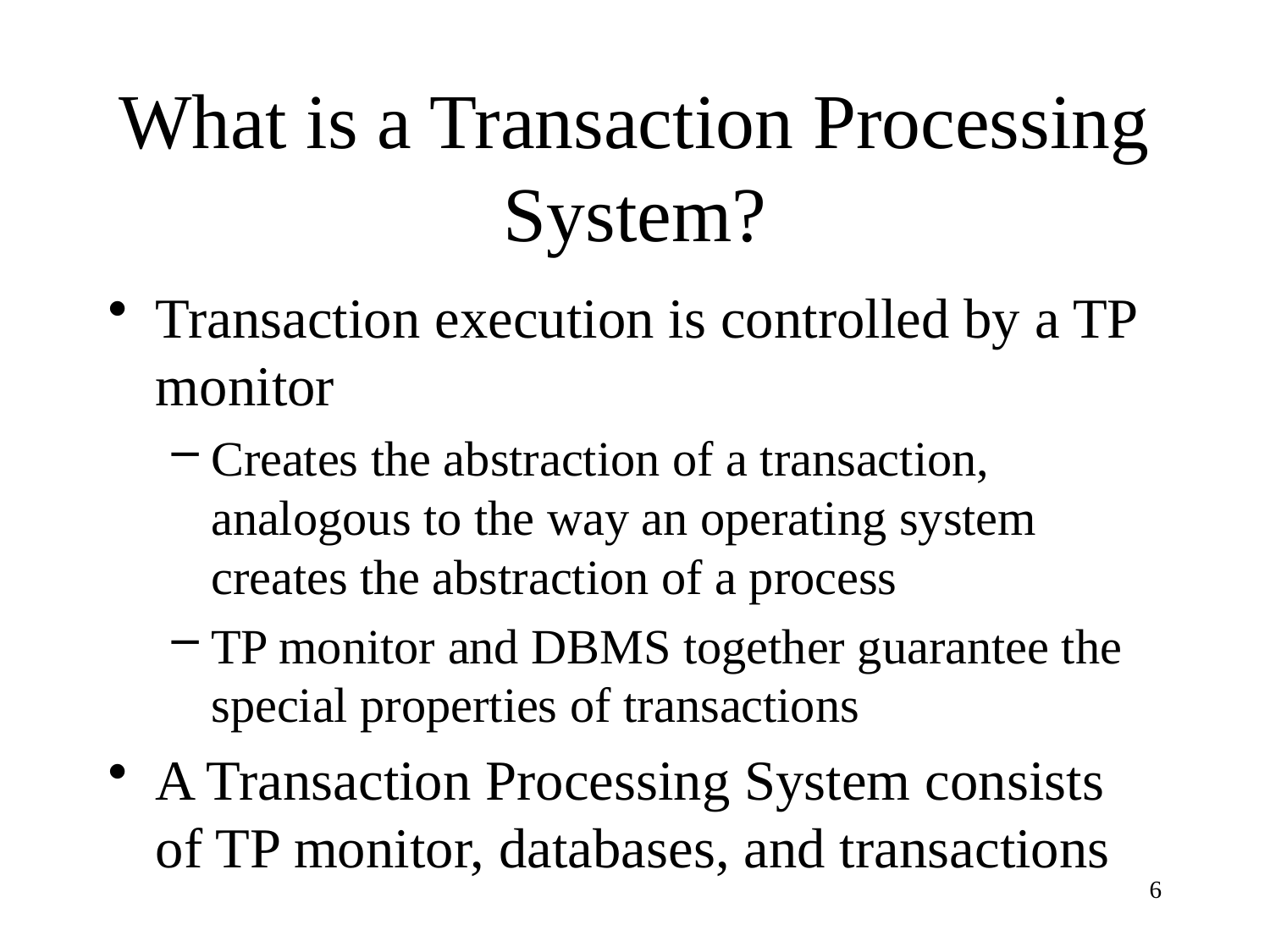

# What is a Transaction Processing System?
Transaction execution is controlled by a TP monitor
Creates the abstraction of a transaction, analogous to the way an operating system creates the abstraction of a process
TP monitor and DBMS together guarantee the special properties of transactions
A Transaction Processing System consists of TP monitor, databases, and transactions
6